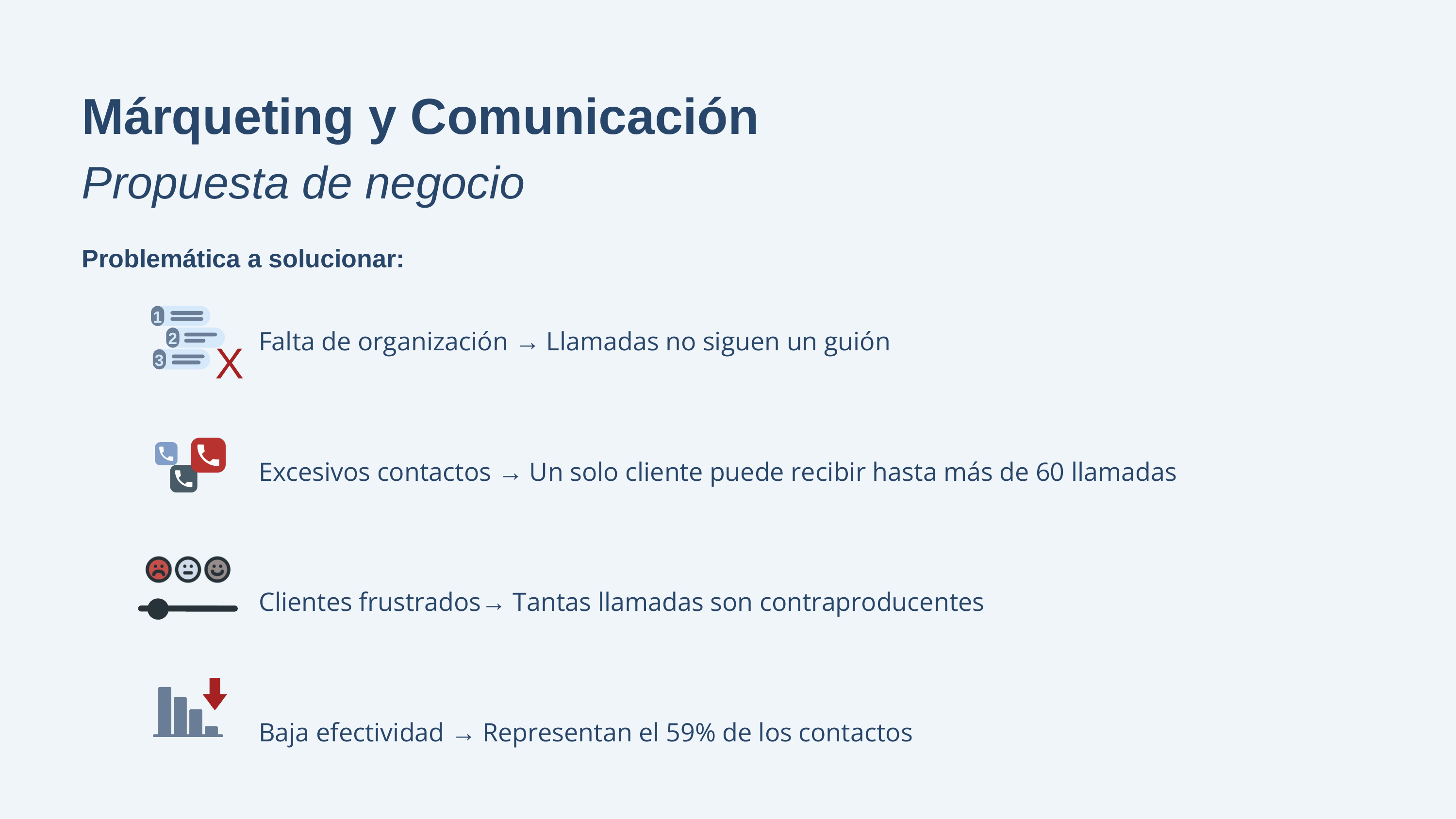

Márqueting y Comunicación
Propuesta de negocio
Problemática a solucionar:
1

Falta de organización → Llamadas no siguen un guión

Excesivos contactos → Un solo cliente puede recibir hasta más de 60 llamadas

Clientes frustrados→ Tantas llamadas son contraproducentes

Baja efectividad → Representan el 59% de los contactos
2
X

3